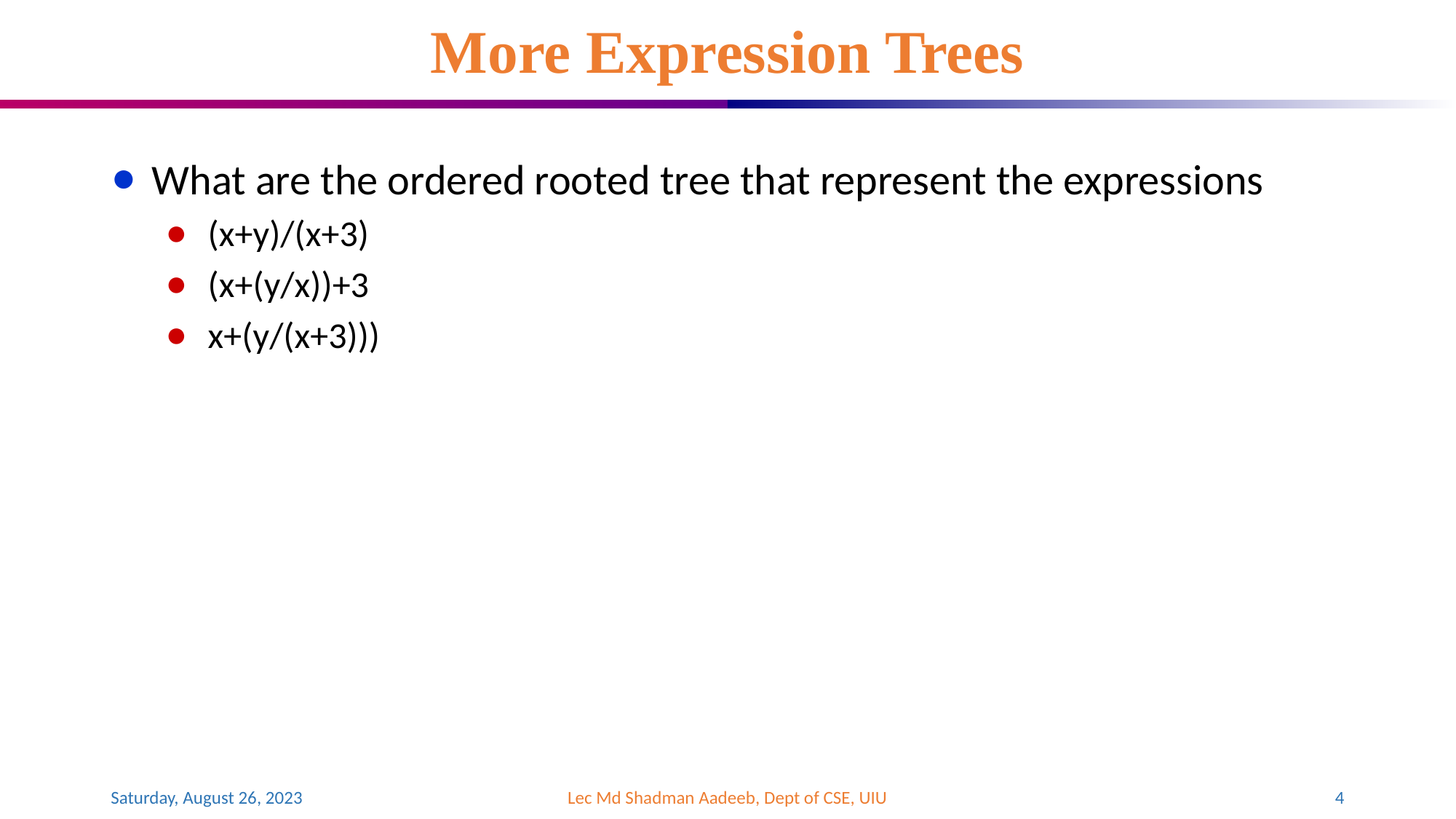

# More Expression Trees
What are the ordered rooted tree that represent the expressions
 (x+y)/(x+3)
 (x+(y/x))+3
 x+(y/(x+3)))

Saturday, August 26, 2023
Lec Md Shadman Aadeeb, Dept of CSE, UIU
4